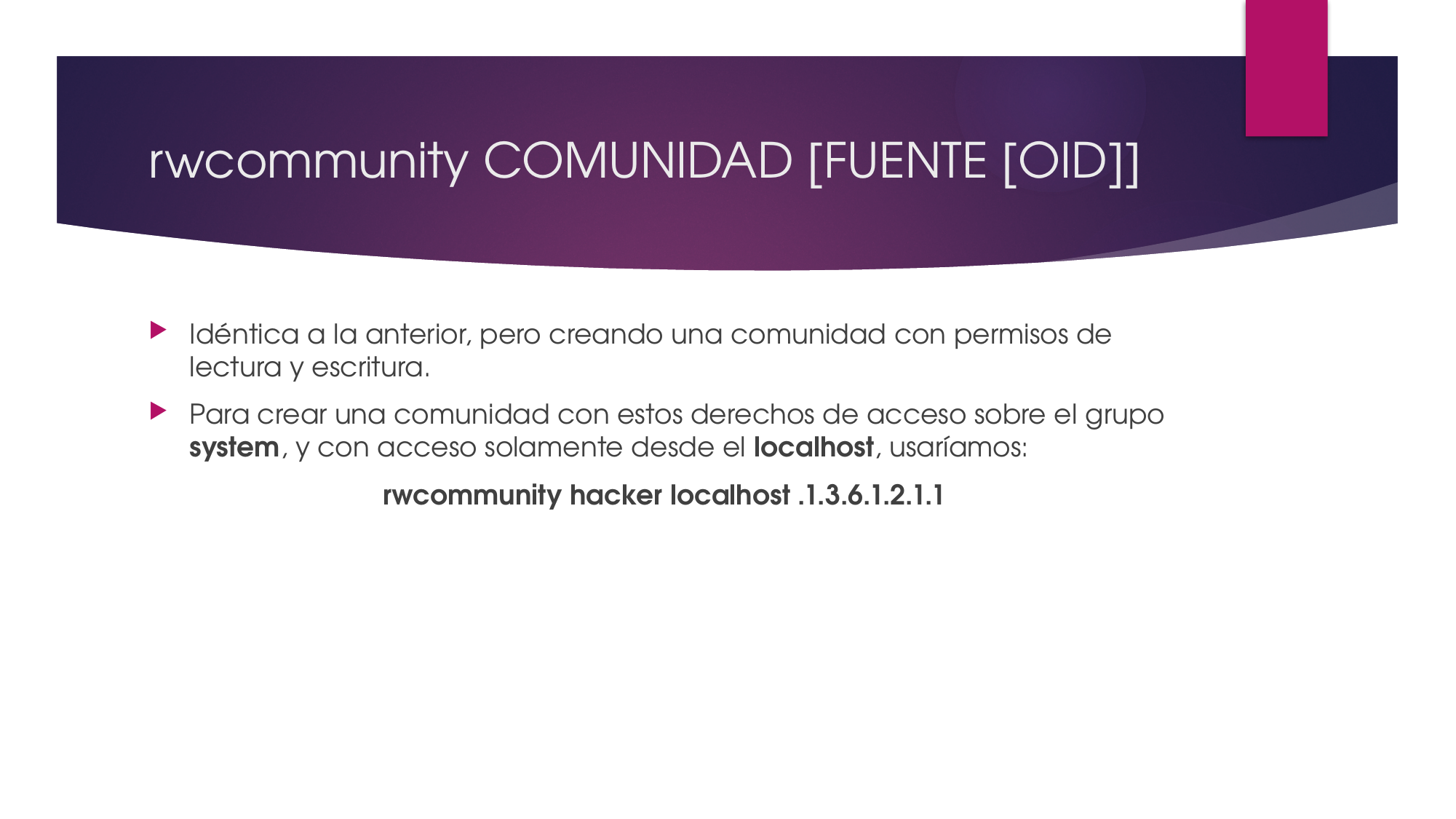

# rwcommunity COMUNIDAD [FUENTE [OID]]
Idéntica a la anterior, pero creando una comunidad con permisos de lectura y escritura.
Para crear una comunidad con estos derechos de acceso sobre el grupo system, y con acceso solamente desde el localhost, usaríamos:
rwcommunity hacker localhost .1.3.6.1.2.1.1